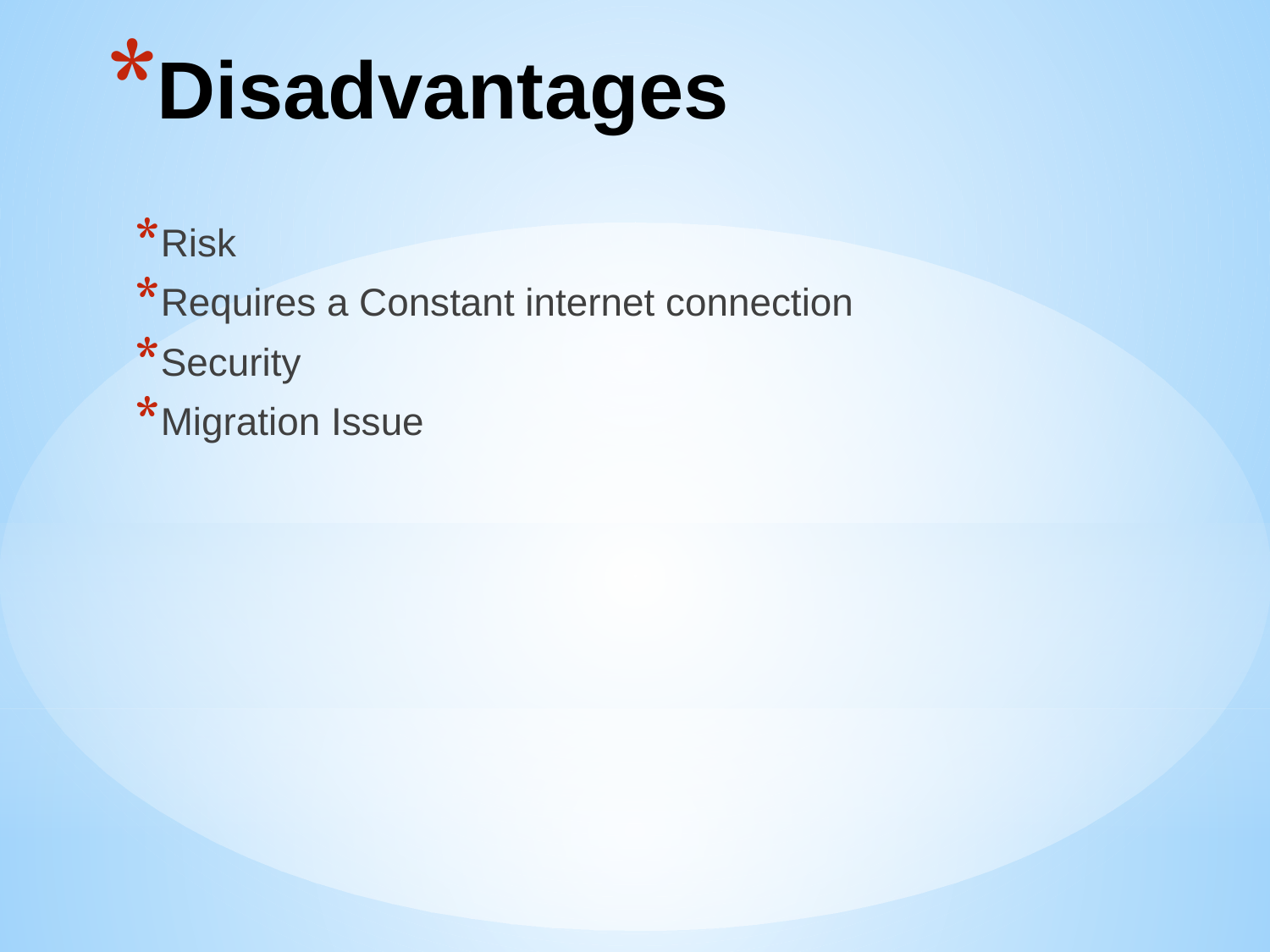

# Disadvantages
Risk
Requires a Constant internet connection
Security
Migration Issue